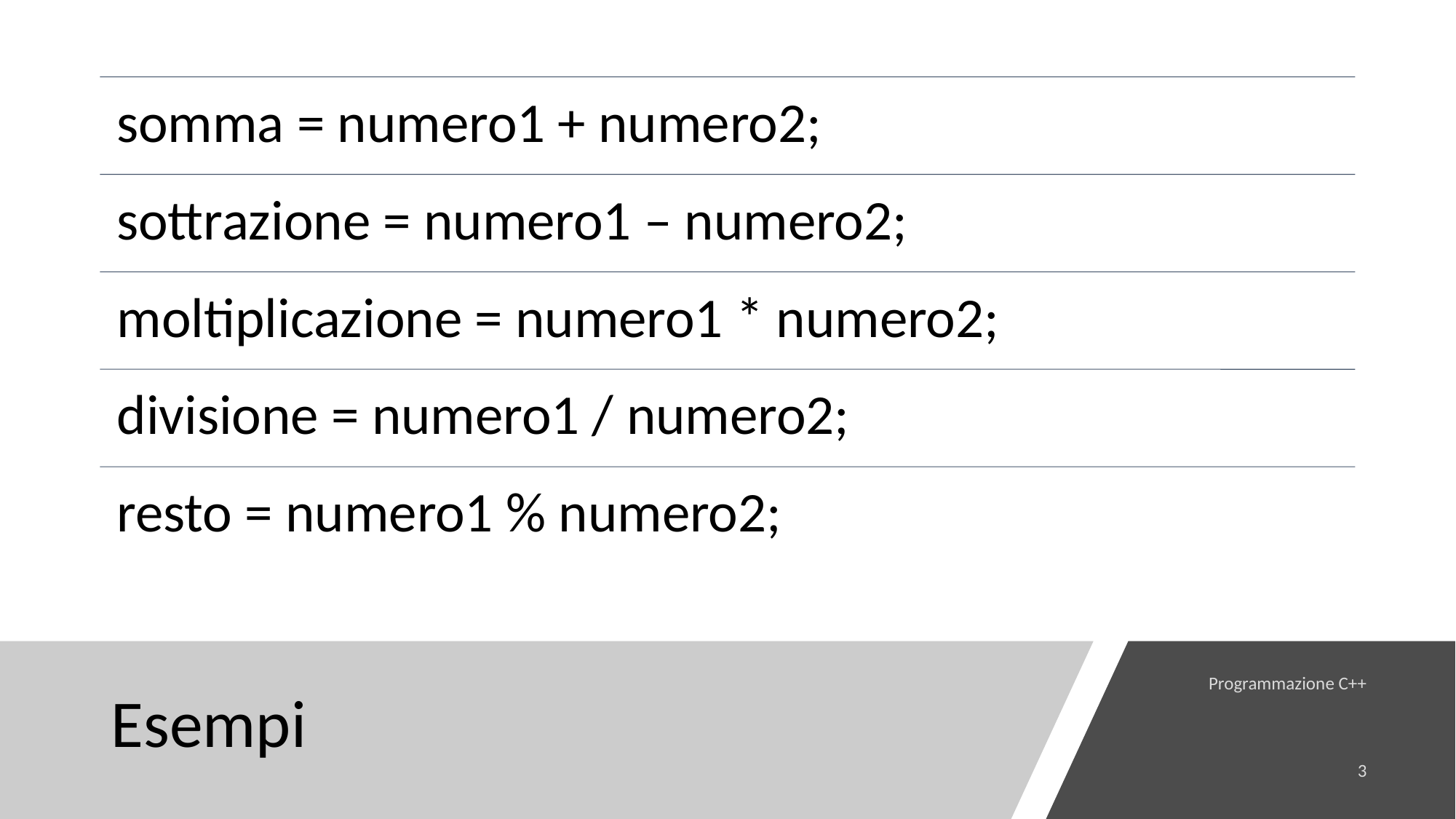

somma = numero1 + numero2;
sottrazione = numero1 – numero2;
moltiplicazione = numero1 * numero2;
divisione = numero1 / numero2;
resto = numero1 % numero2;

# Esempi
Programmazione C++
3